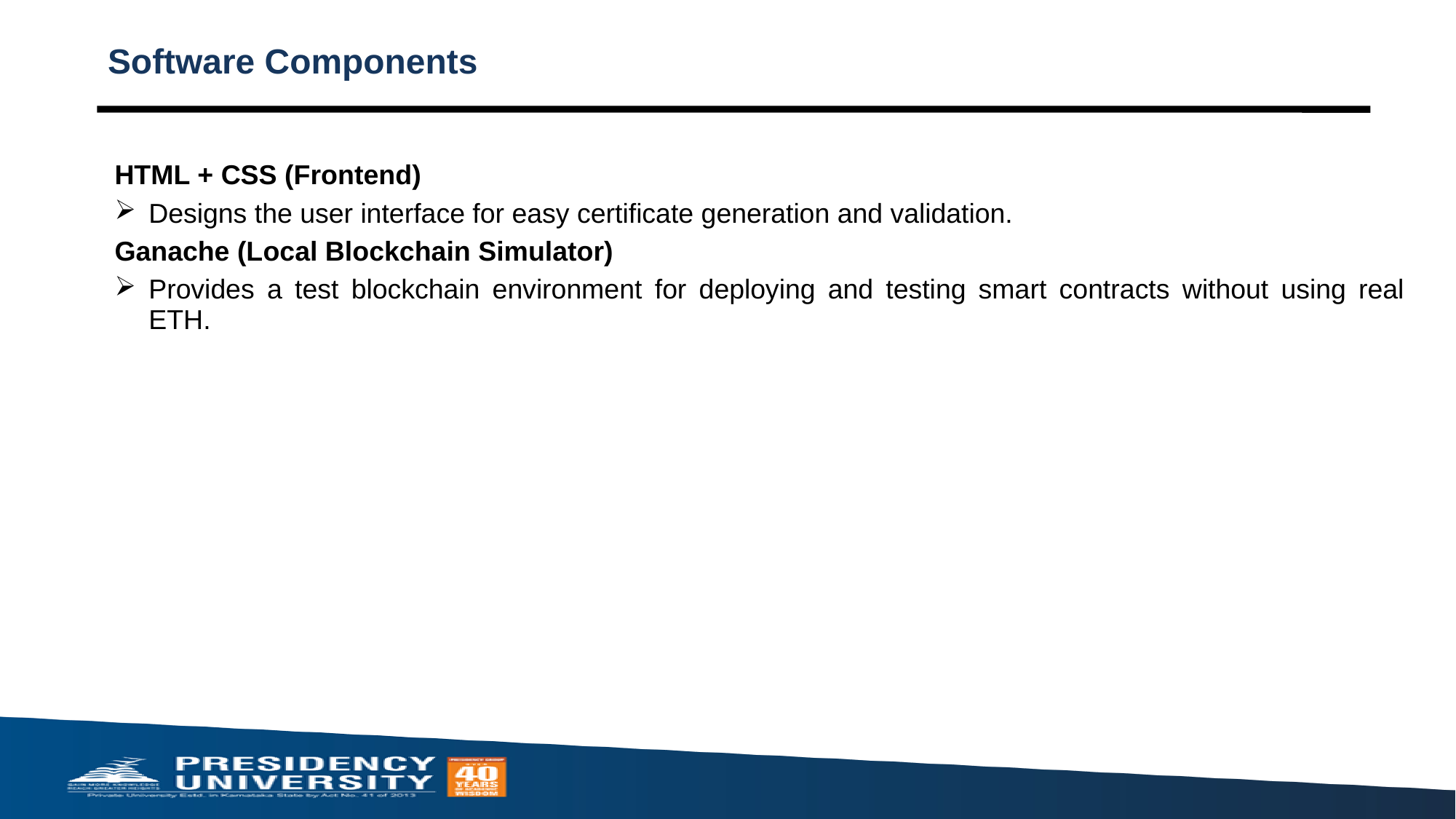

Software Components
HTML + CSS (Frontend)
Designs the user interface for easy certificate generation and validation.
Ganache (Local Blockchain Simulator)
Provides a test blockchain environment for deploying and testing smart contracts without using real ETH.